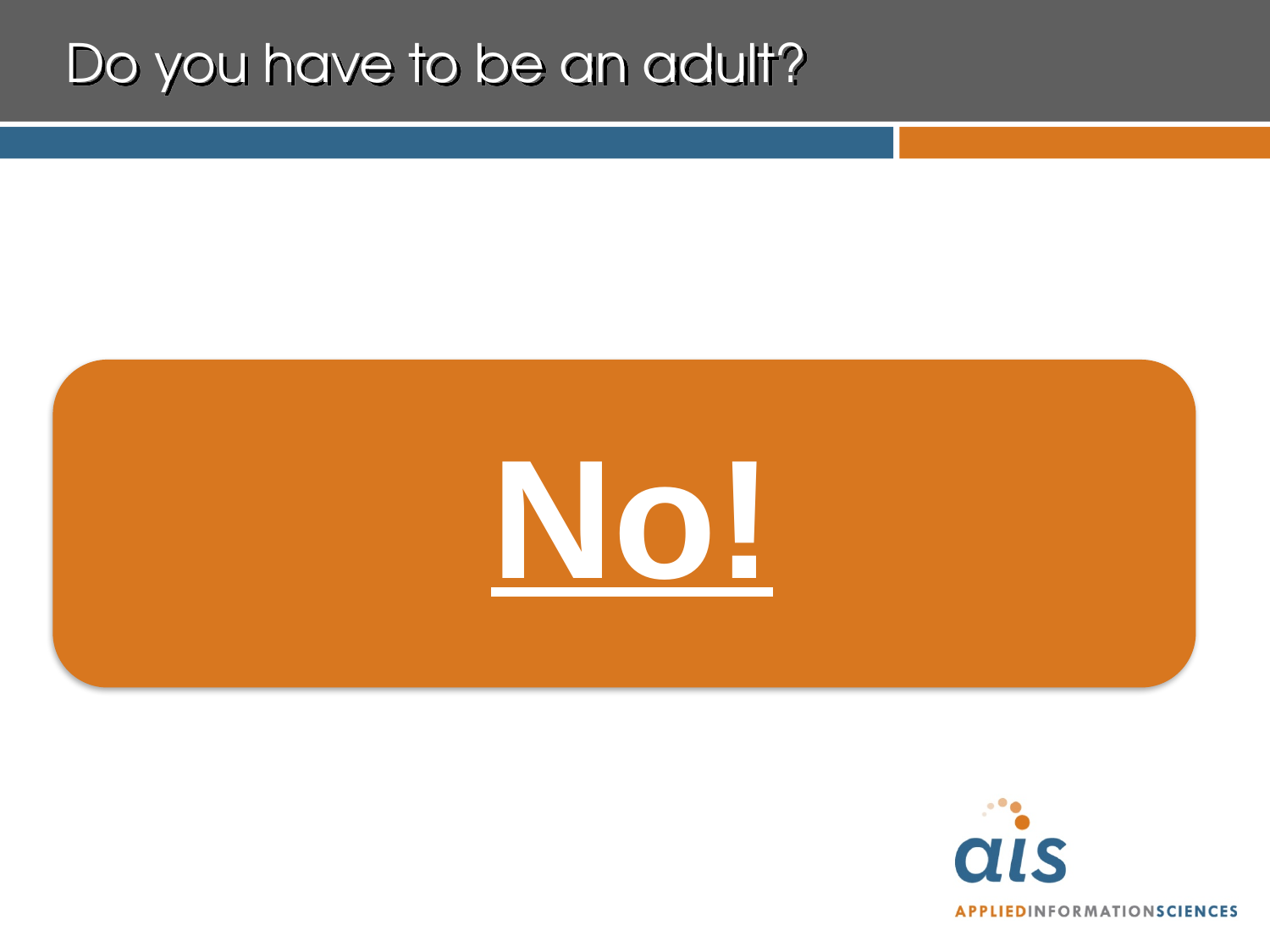

# Do you have to be an adult?

No!